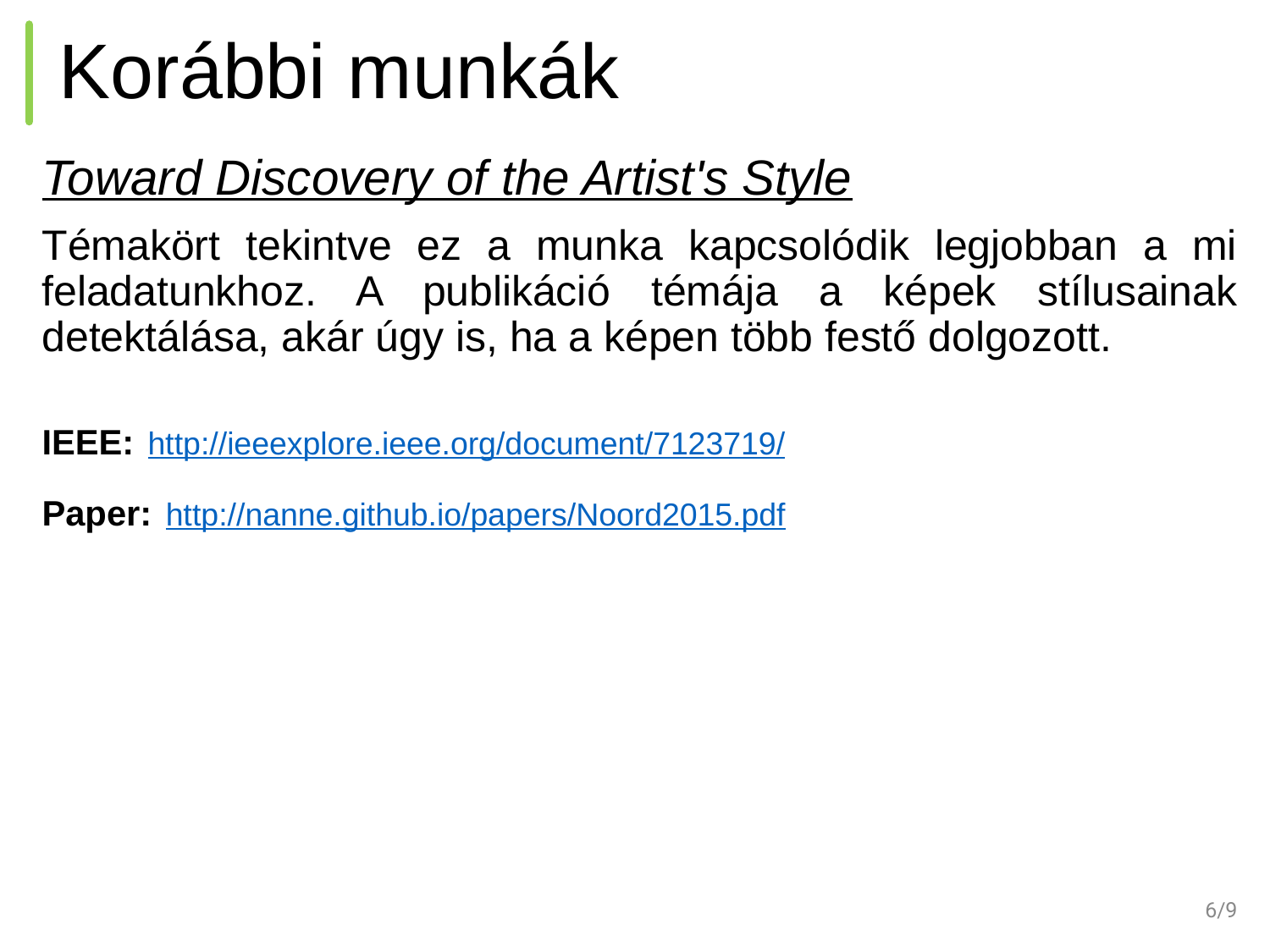

# Korábbi munkák
Toward Discovery of the Artist's Style
Témakört tekintve ez a munka kapcsolódik legjobban a mi feladatunkhoz. A publikáció témája a képek stílusainak detektálása, akár úgy is, ha a képen több festő dolgozott.
IEEE: http://ieeexplore.ieee.org/document/7123719/
Paper: http://nanne.github.io/papers/Noord2015.pdf

6/9